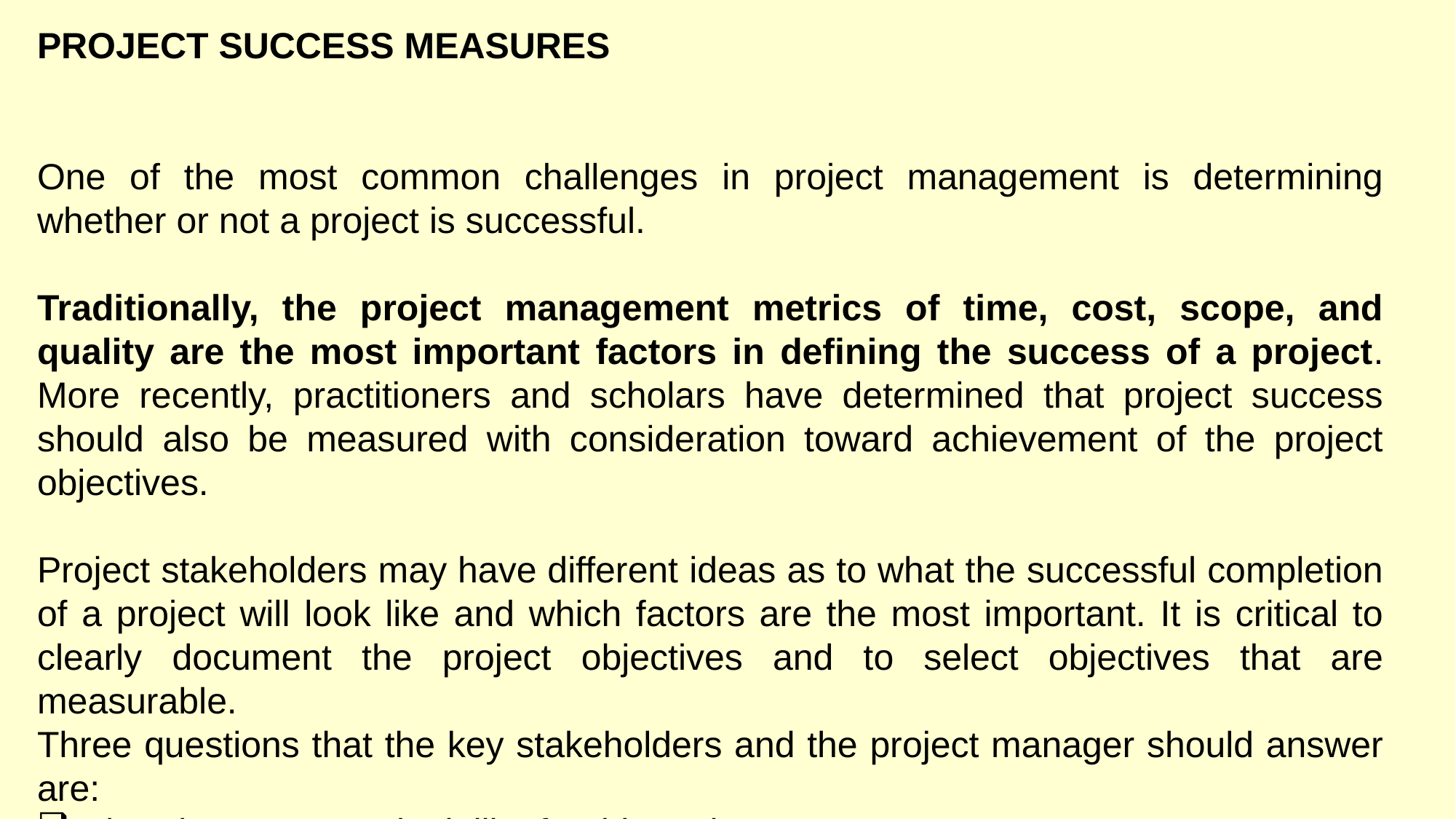

PROJECT SUCCESS MEASURES

One of the most common challenges in project management is determining whether or not a project is successful.

Traditionally, the project management metrics of time, cost, scope, and quality are the most important factors in defining the success of a project. More recently, practitioners and scholars have determined that project success should also be measured with consideration toward achievement of the project objectives.

Project stakeholders may have different ideas as to what the successful completion of a project will look like and which factors are the most important. It is critical to clearly document the project objectives and to select objectives that are measurable.
Three questions that the key stakeholders and the project manager should answer are:
What does success look like for this project?
How will success be measured?
What factors may impact success?